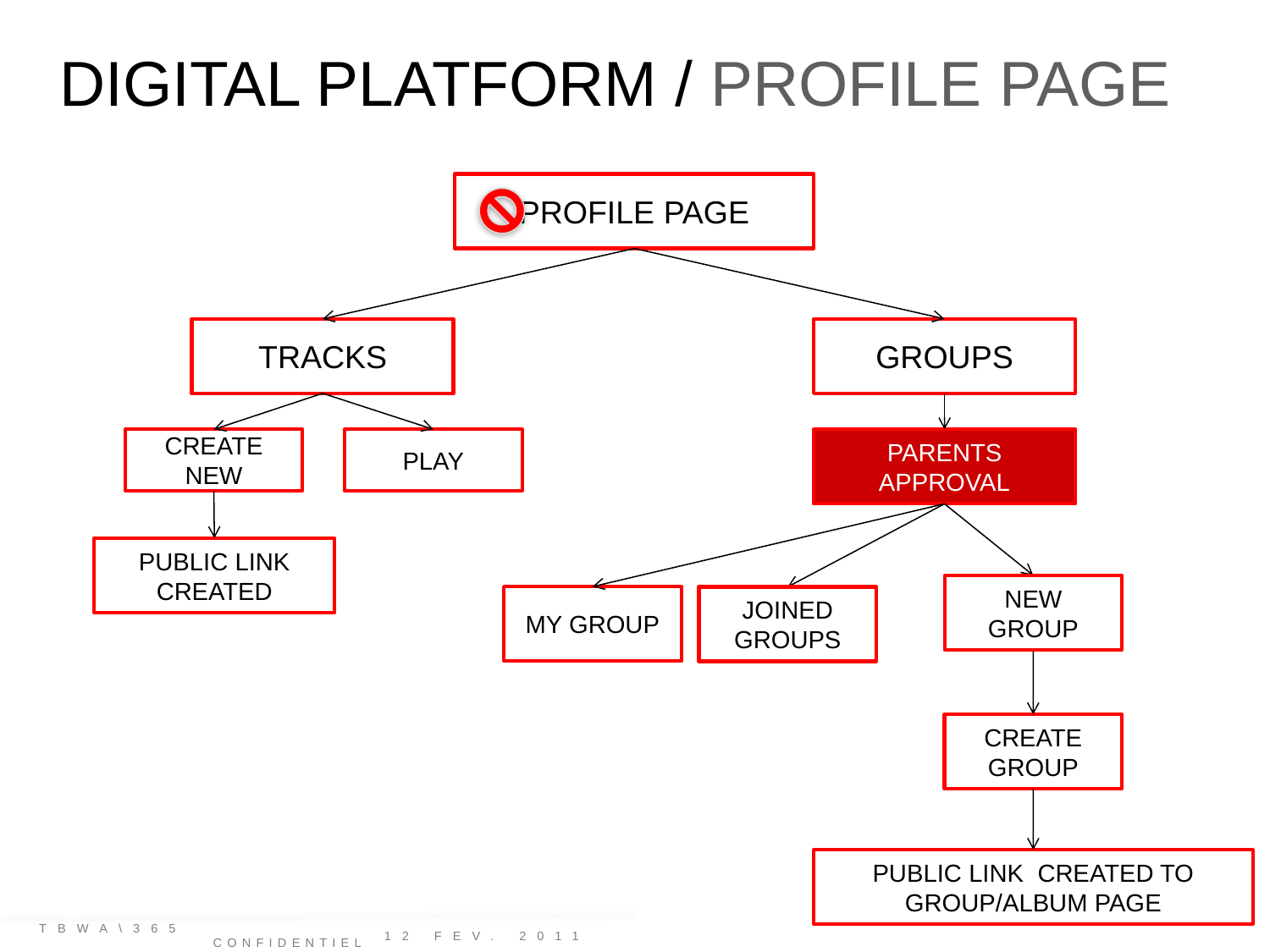

DIGITAL PLATFORM / PROFILE PAGE
PROFILE PAGE

TRACKS
GROUPS
CREATE NEW
PLAY
PARENTS APPROVAL
PUBLIC LINK CREATED
NEW GROUP
MY GROUP
JOINED GROUPS
CREATE GROUP
PUBLIC LINK  CREATED TO GROUP/ALBUM PAGE